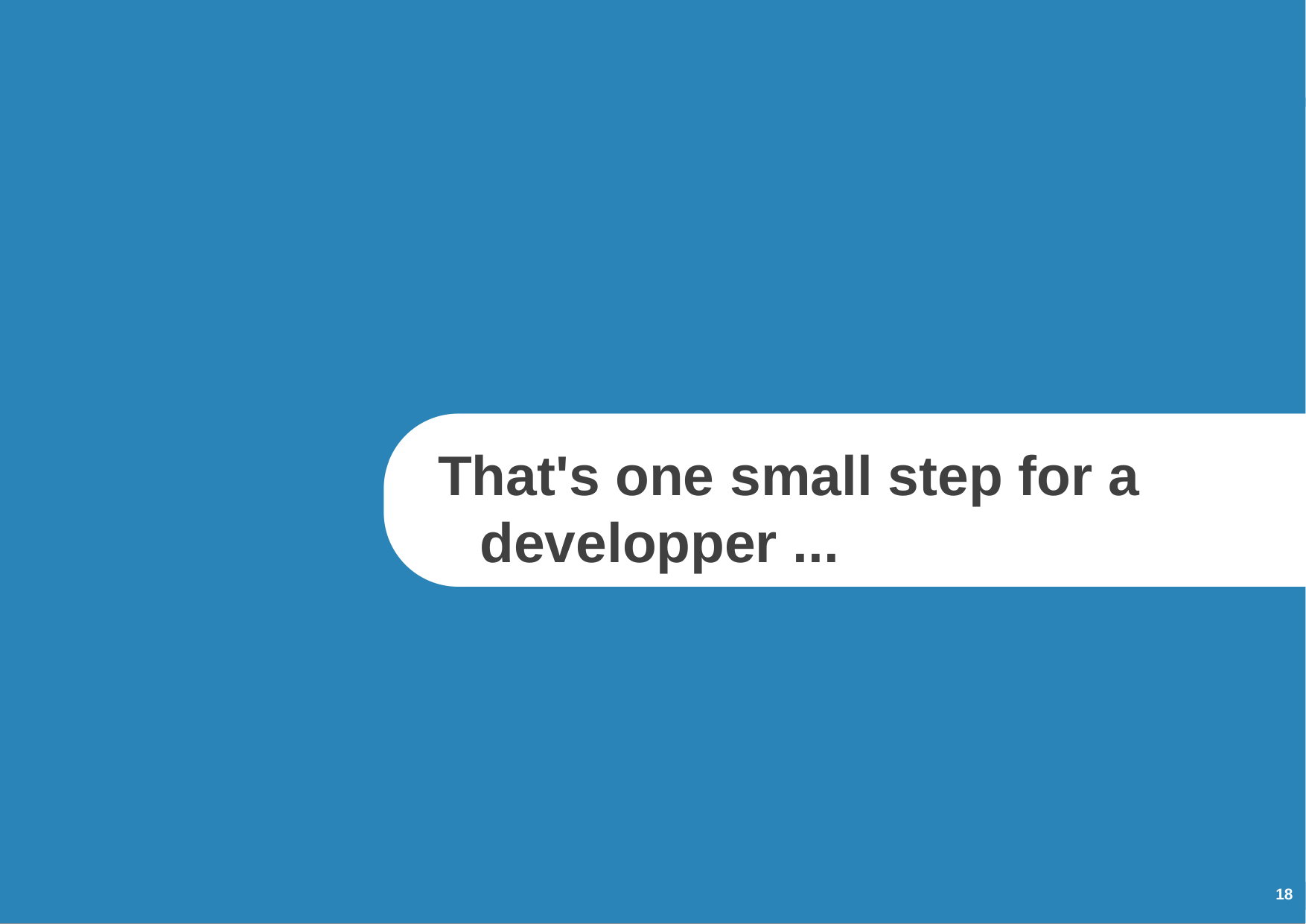

That's one small step for a developper ...
18